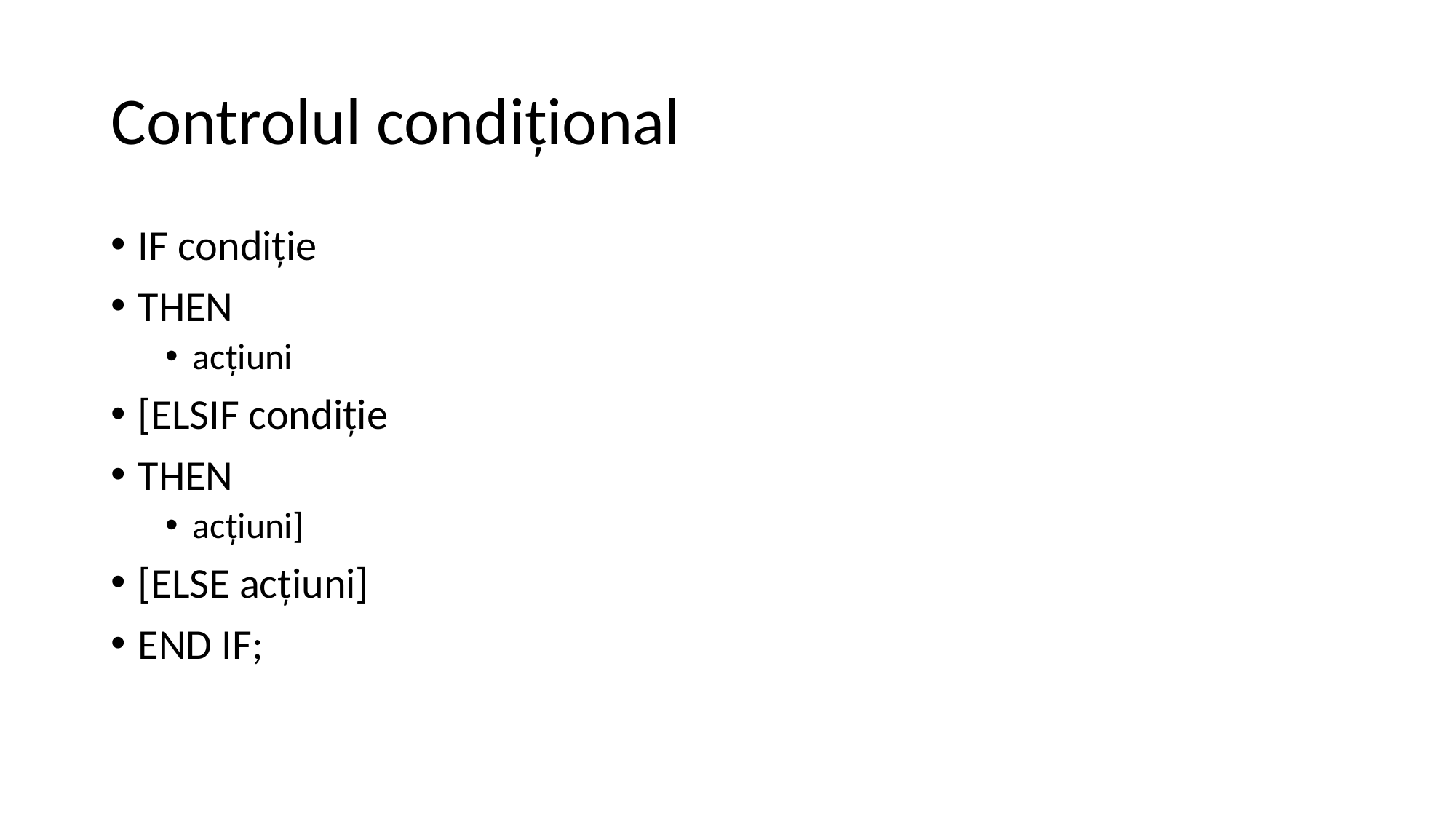

# Controlul condiţional
IF condiţie
THEN
acţiuni
[ELSIF condiţie
THEN
acţiuni]
[ELSE acţiuni]
END IF;